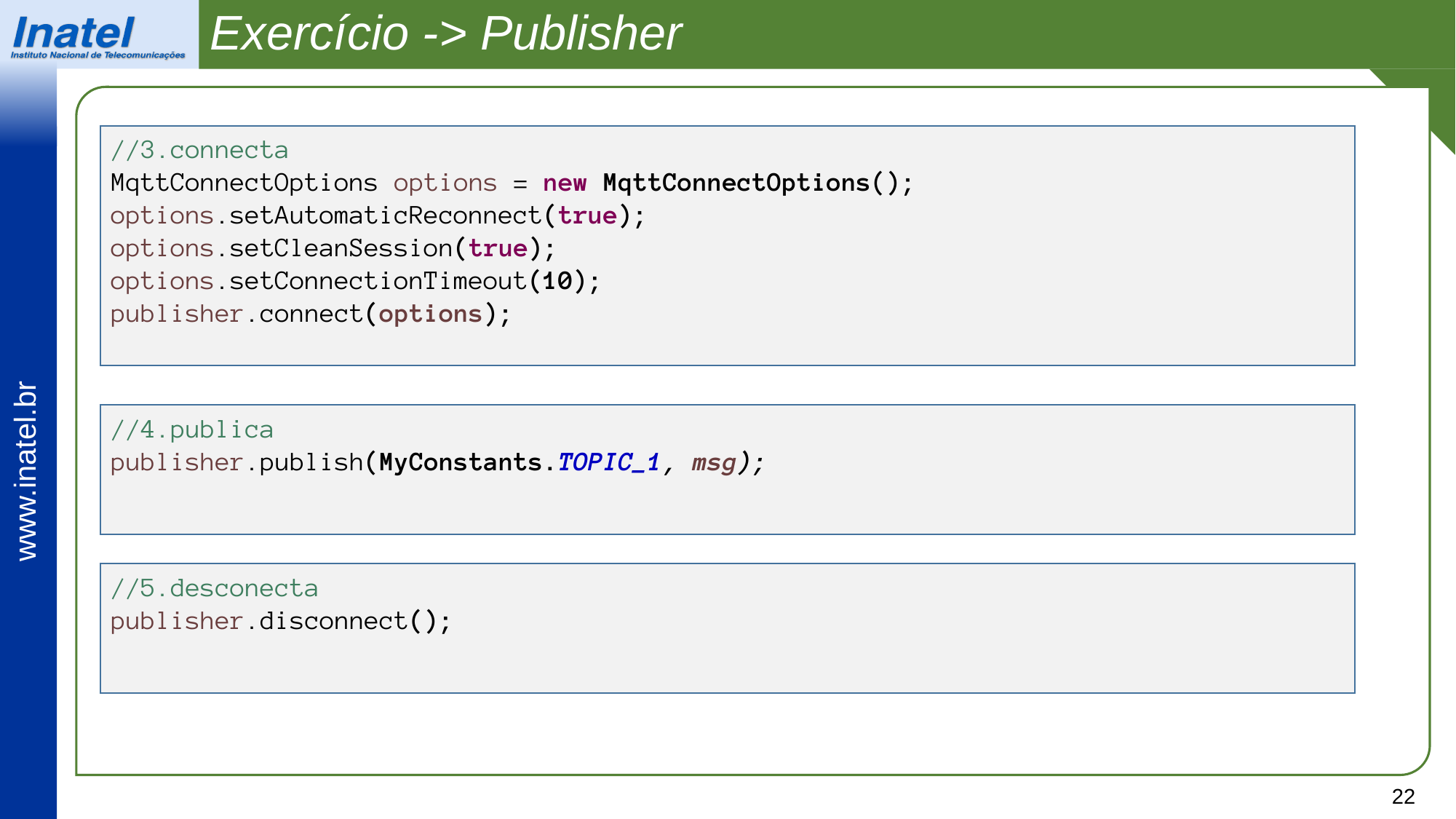

Exercício -> Publisher

//3.connecta
MqttConnectOptions options = new MqttConnectOptions();
options.setAutomaticReconnect(true);
options.setCleanSession(true);
options.setConnectionTimeout(10);
publisher.connect(options);

//4.publica
publisher.publish(MyConstants.TOPIC_1, msg);

//5.desconecta
publisher.disconnect();